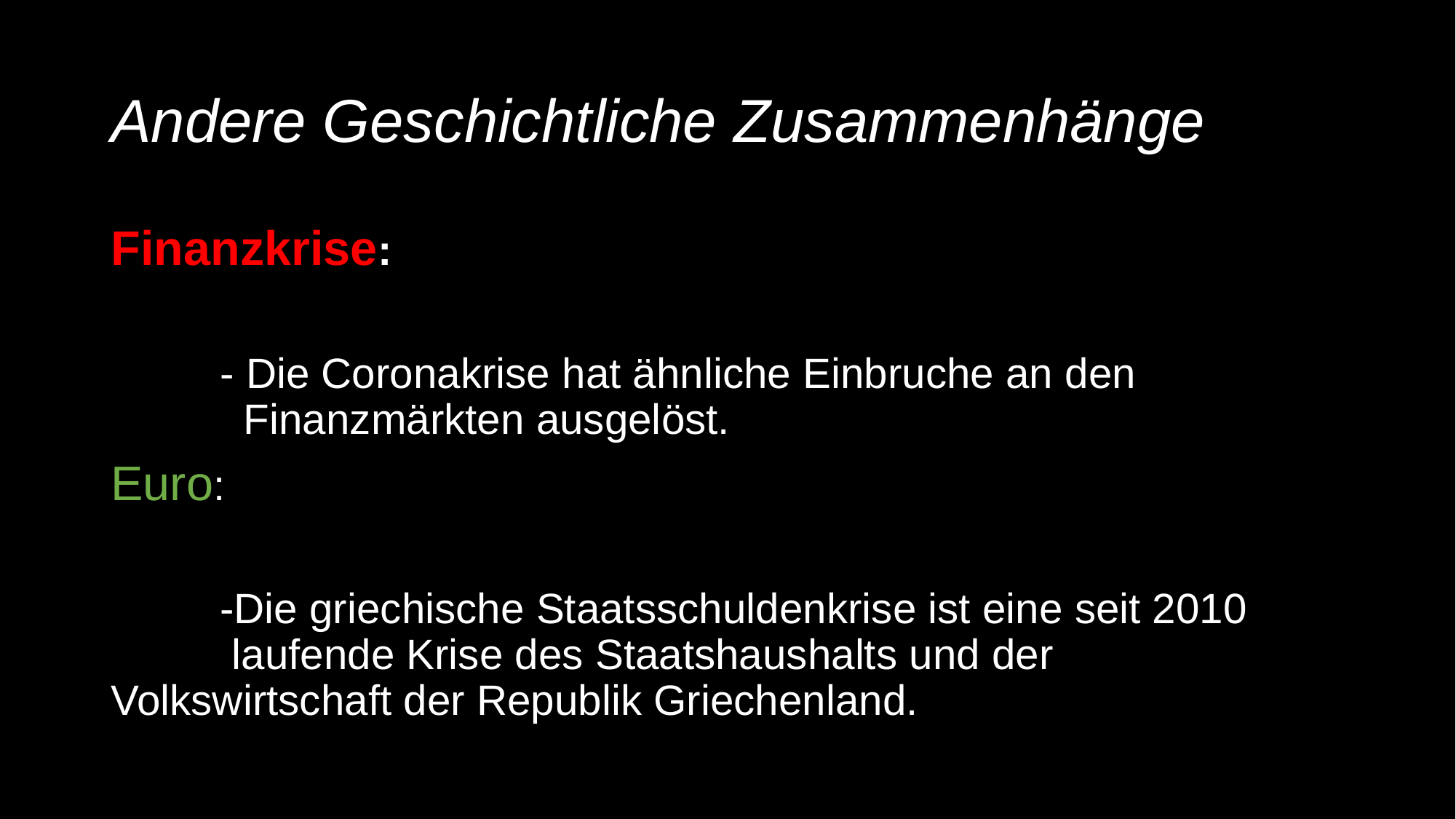

# Andere Geschichtliche Zusammenhänge
Finanzkrise:

	- Die Coronakrise hat ähnliche Einbruche an den 	 		  Finanzmärkten ausgelöst.
Euro:

	-Die griechische Staatsschuldenkrise ist eine seit 2010 	 	 laufende Krise des Staatshaushalts und der 	 		 Volkswirtschaft der Republik Griechenland.